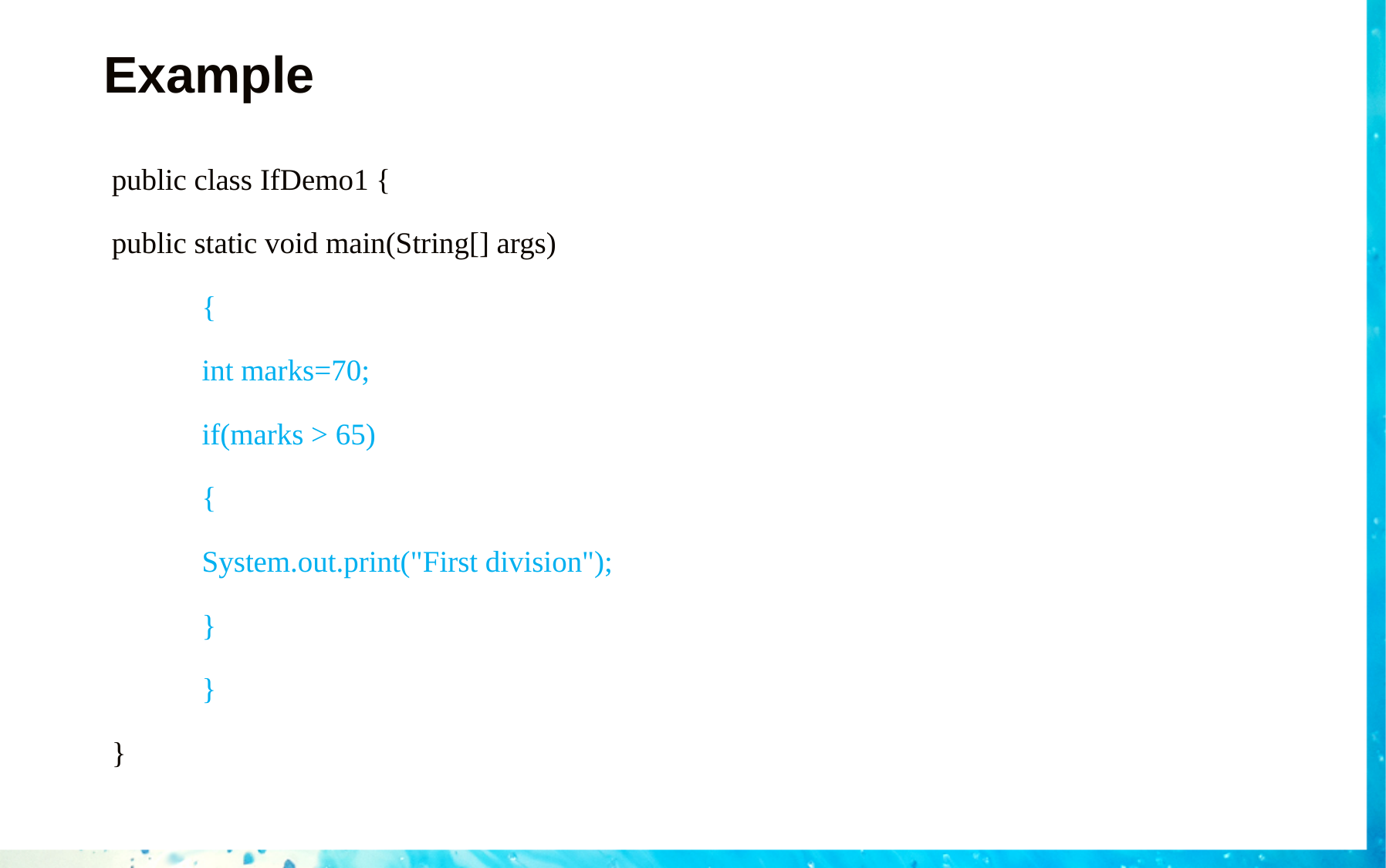

# Example

public class IfDemo1 {
public static void main(String[] args)
	{
	int marks=70;
	if(marks > 65)
		{
		System.out.print("First division");
		}
	}
}